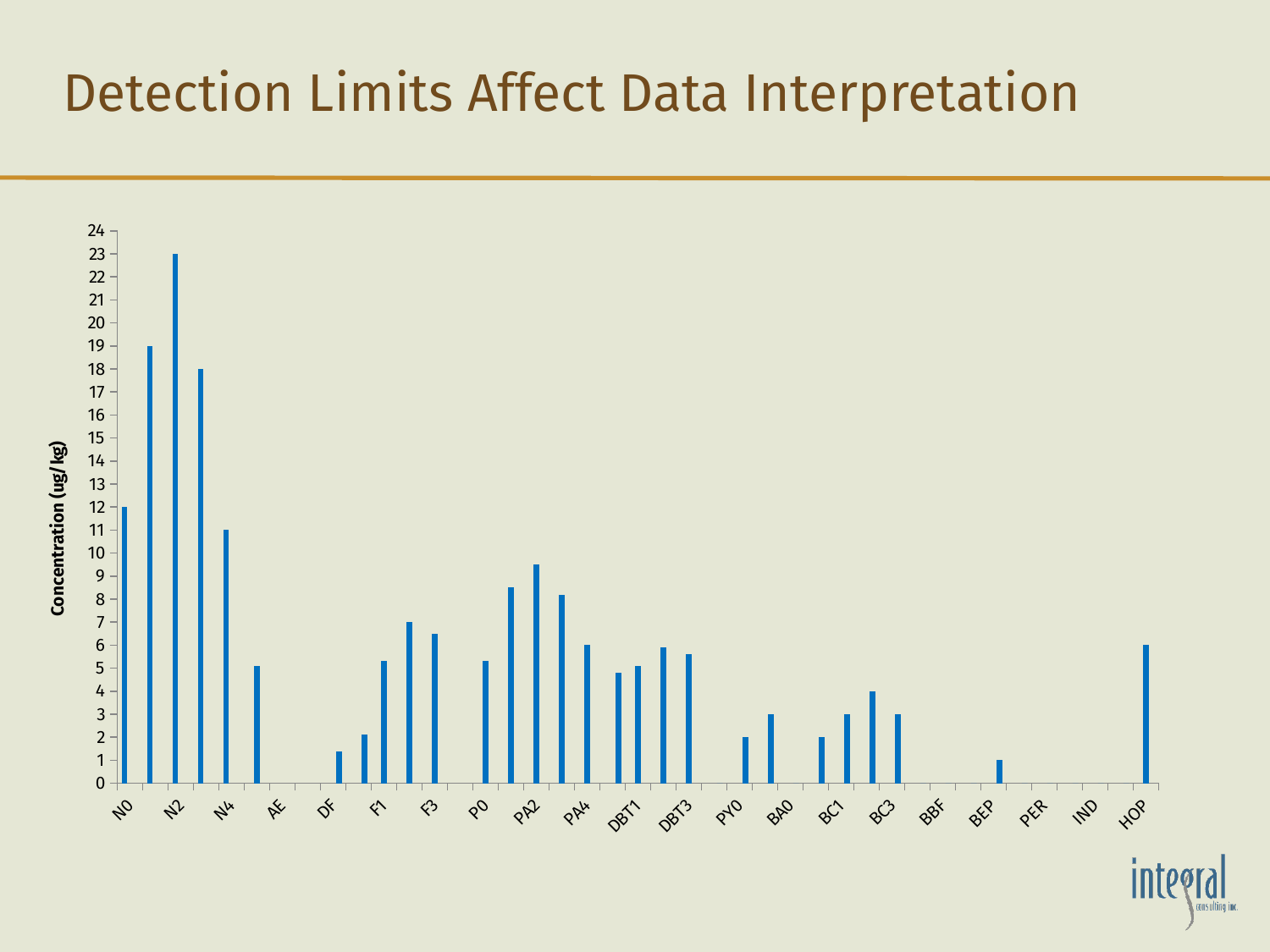

# Detection Limits Affect Data Interpretation

### Chart

| Category |  |  |  |
|---|---|---|---|
| N0 | 12.0 | None | None |
| N1 | 19.0 | None | None |
| N2 | 23.0 | None | None |
| N3 | 18.0 | None | None |
| N4 | 11.0 | None | None |
| AY | None | 5.1 | None |
| AE | None | None | None |
| B | None | None | None |
| DF | None | None | 1.4 |
| F0 | None | None | 2.1 |
| F1 | None | 5.3 | None |
| F2 | None | 7.0 | None |
| F3 | None | 6.5 | None |
| A0 | None | None | None |
| P0 | None | 5.3 | None |
| PA1 | None | 8.5 | None |
| PA2 | None | 9.5 | None |
| PA3 | None | 8.2 | None |
| PA4 | None | 6.0 | None |
| DBT0 | None | None | 4.8 |
| DBT1 | None | 5.1 | None |
| DBT2 | None | 5.9 | None |
| DBT3 | None | 5.6 | None |
| FL0 | None | None | 0.0 |
| PY0 | None | None | 2.0 |
| FP1 | None | None | 3.0 |
| BA0 | None | None | 0.0 |
| C0 | None | None | 2.0 |
| BC1 | None | None | 3.0 |
| BC2 | None | None | 4.0 |
| BC3 | None | None | 3.0 |
| BC4 | None | None | 0.0 |
| BBF | None | None | 0.0 |
| BKF | None | None | 0.0 |
| BEP | None | None | 1.0 |
| BAP | None | None | 0.0 |
| PER | None | None | 0.0 |
| DA | None | None | 0.0 |
| IND | None | None | 0.0 |
| GHI | None | None | 0.0 |
| HOP | None | 6.0 | None |